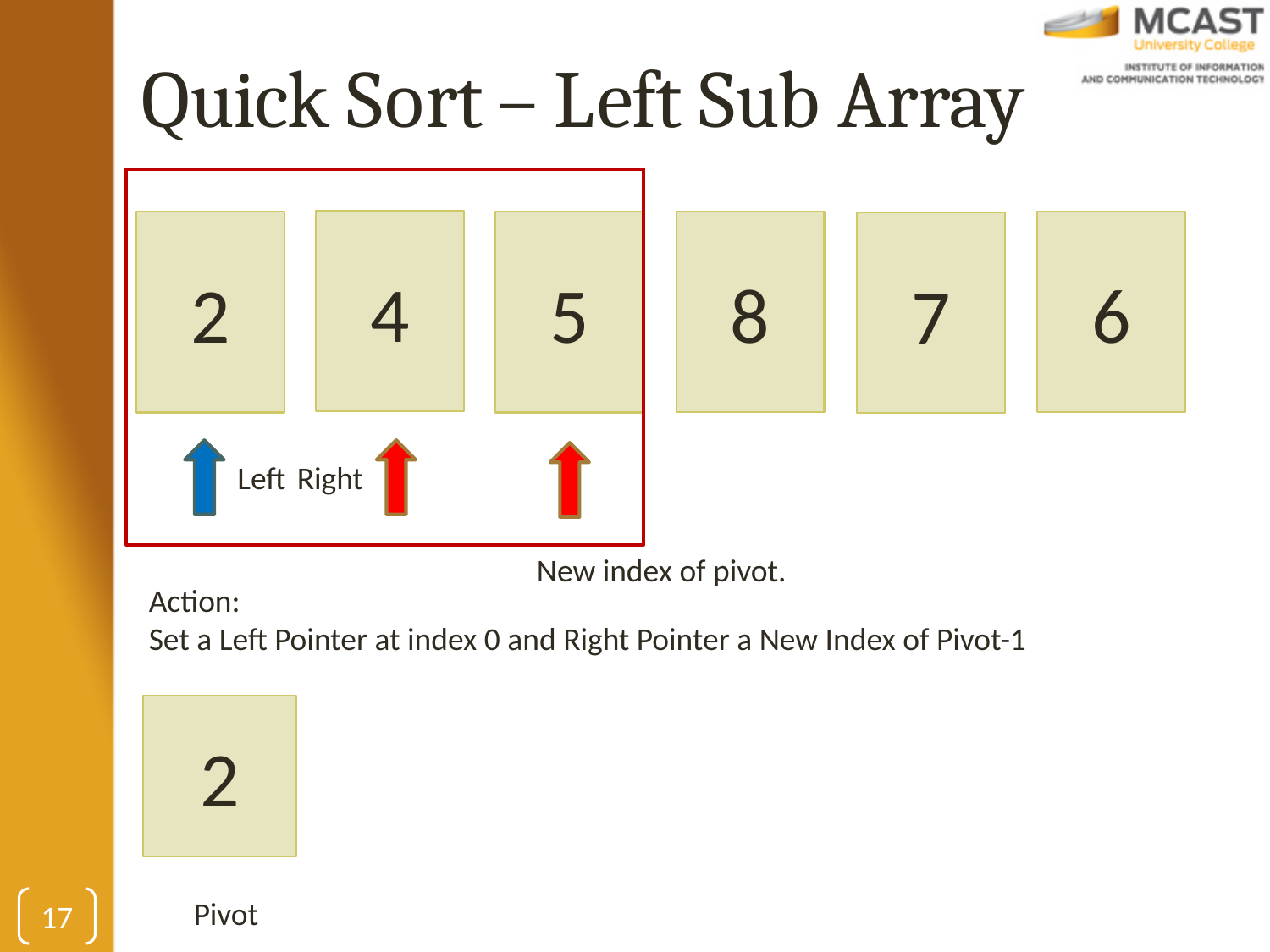

# Quick Sort – Left Sub Array

4
8
6
2
5
7

Right

Left

New index of pivot.
Action:
Set a Left Pointer at index 0 and Right Pointer a New Index of Pivot-1
2
Pivot
17